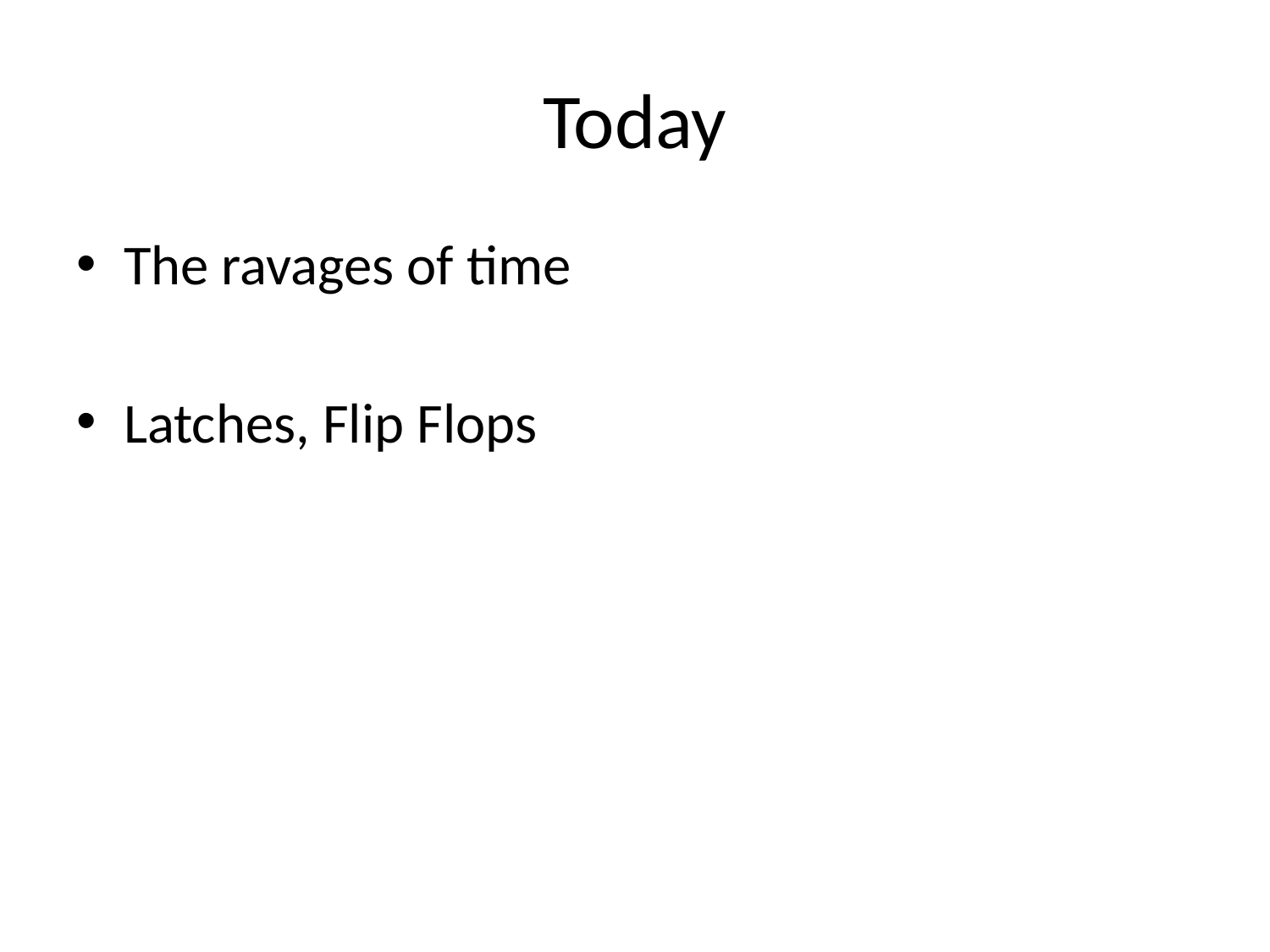

# Today
The ravages of time

Latches, Flip Flops